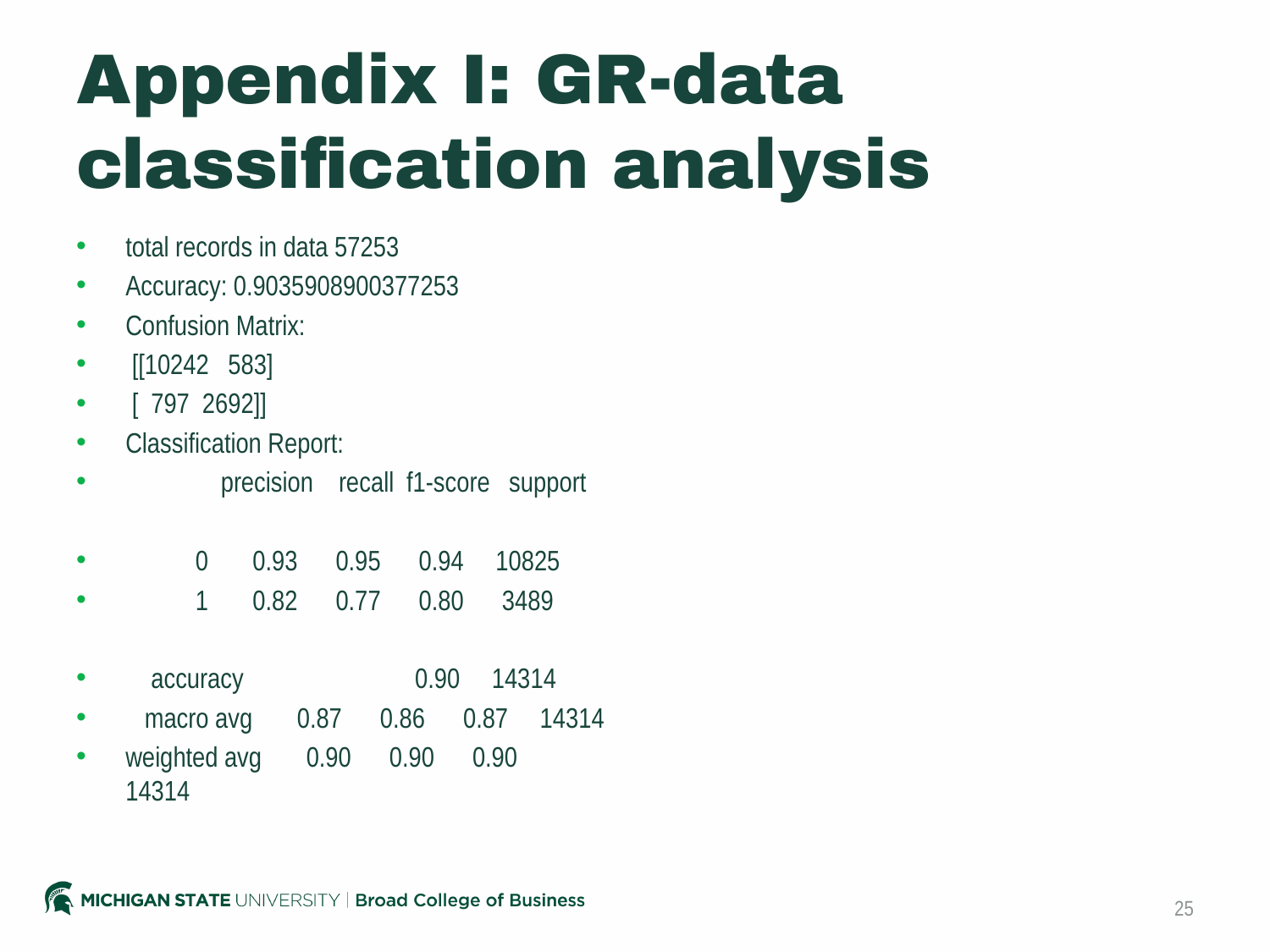

# Appendix I: GR-data classification analysis

total records in data 57253
Accuracy: 0.9035908900377253
Confusion Matrix:
 [[10242   583]
 [  797  2692]]
Classification Report:
               precision    recall  f1-score   support

           0       0.93      0.95      0.94     10825
           1       0.82      0.77      0.80      3489

    accuracy                           0.90     14314
   macro avg       0.87      0.86      0.87     14314
weighted avg       0.90      0.90      0.90     14314
25